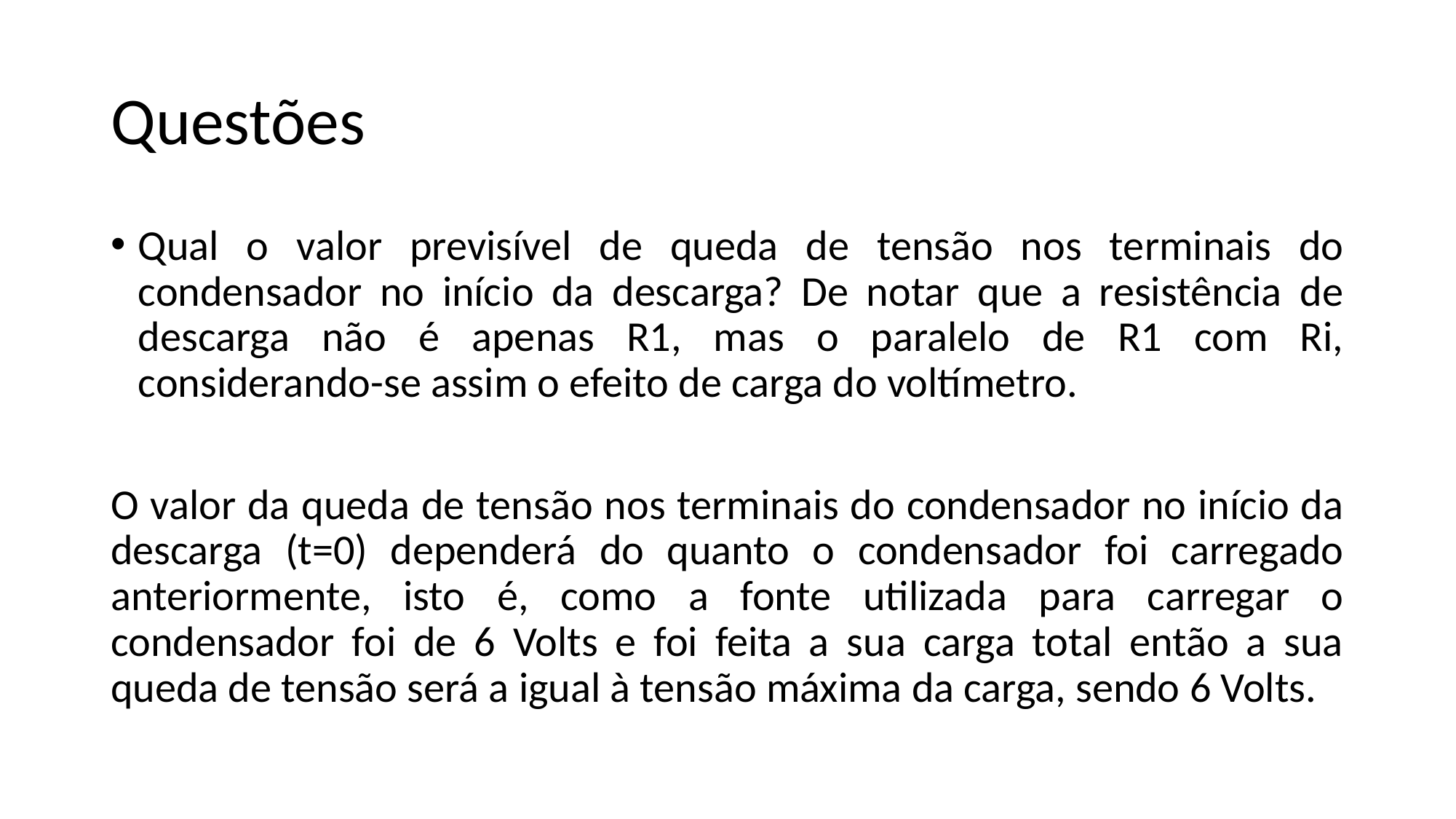

# Questões
Qual o valor previsível de queda de tensão nos terminais do condensador no início da descarga? De notar que a resistência de descarga não é apenas R1, mas o paralelo de R1 com Ri, considerando-se assim o efeito de carga do voltímetro.

O valor da queda de tensão nos terminais do condensador no início da descarga (t=0) dependerá do quanto o condensador foi carregado anteriormente, isto é, como a fonte utilizada para carregar o condensador foi de 6 Volts e foi feita a sua carga total então a sua queda de tensão será a igual à tensão máxima da carga, sendo 6 Volts.